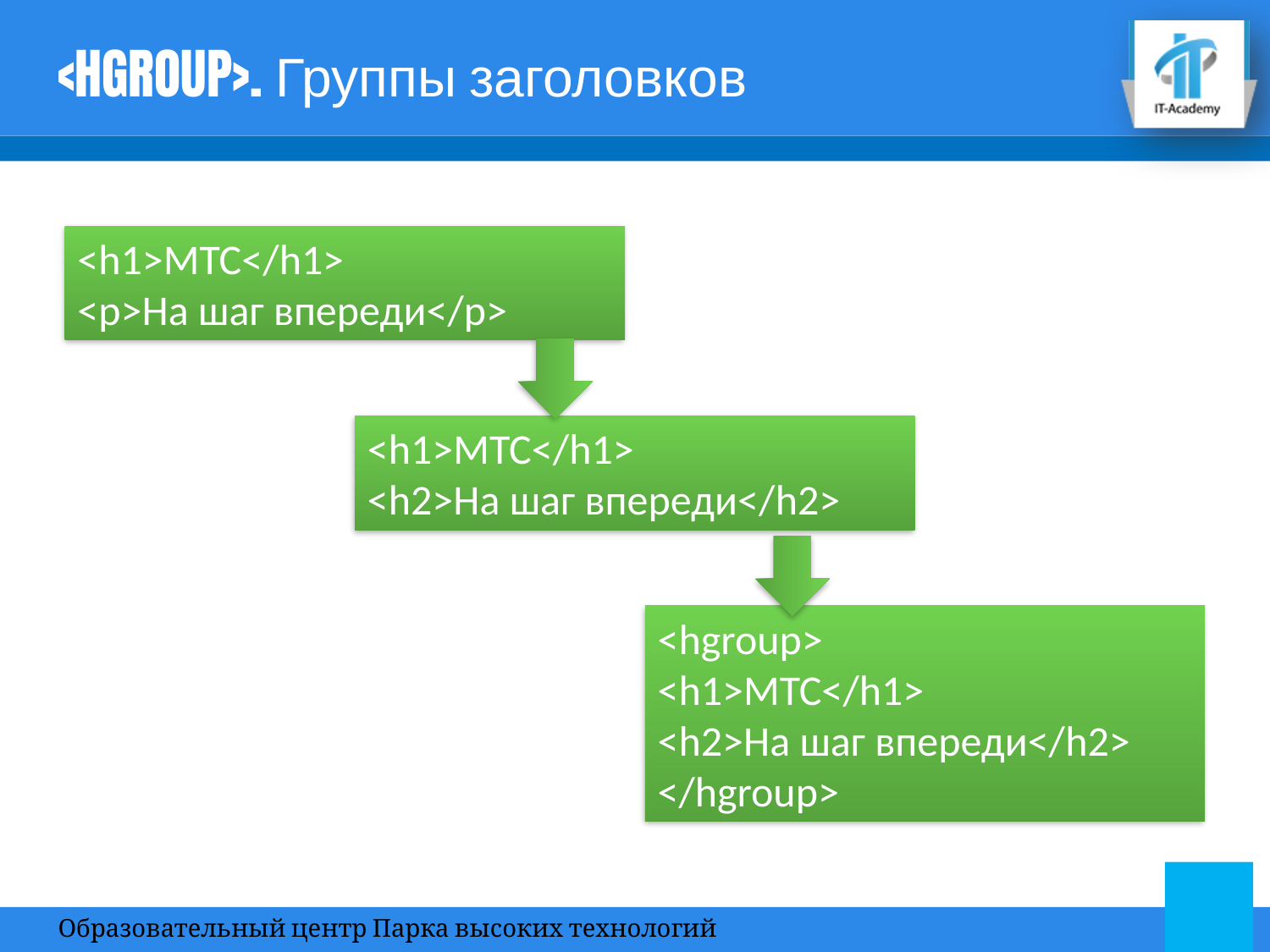

# <HGROUP>. Группы заголовков

<h1>МТС</h1>
<p>На шаг впереди</p>

<h1>МТС</h1>
<h2>На шаг впереди</h2>

<hgroup>
<h1>МТС</h1>
<h2>На шаг впереди</h2>
</hgroup>